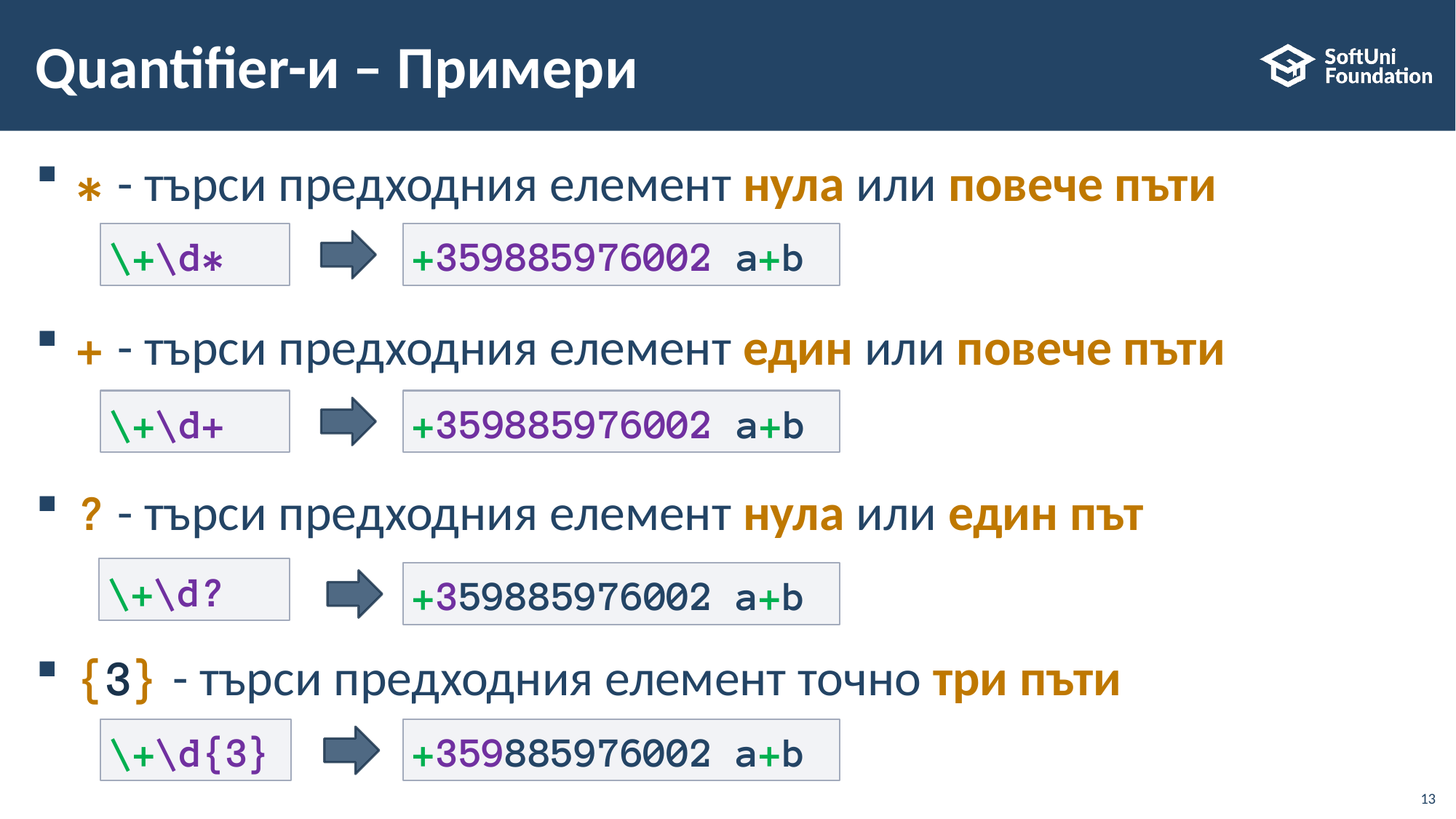

# Quantifier-и – Примери
* - търси предходния елемент нула или повече пъти

+ - търси предходния елемент един или повече пъти

? - търси предходния елемент нула или един път

{3} - търси предходния елемент точно три пъти

\+\d*
+359885976002 a+b

\+\d+
+359885976002 a+b

\+\d?
+359885976002 a+b

\+\d{3}
+359885976002 a+b

13